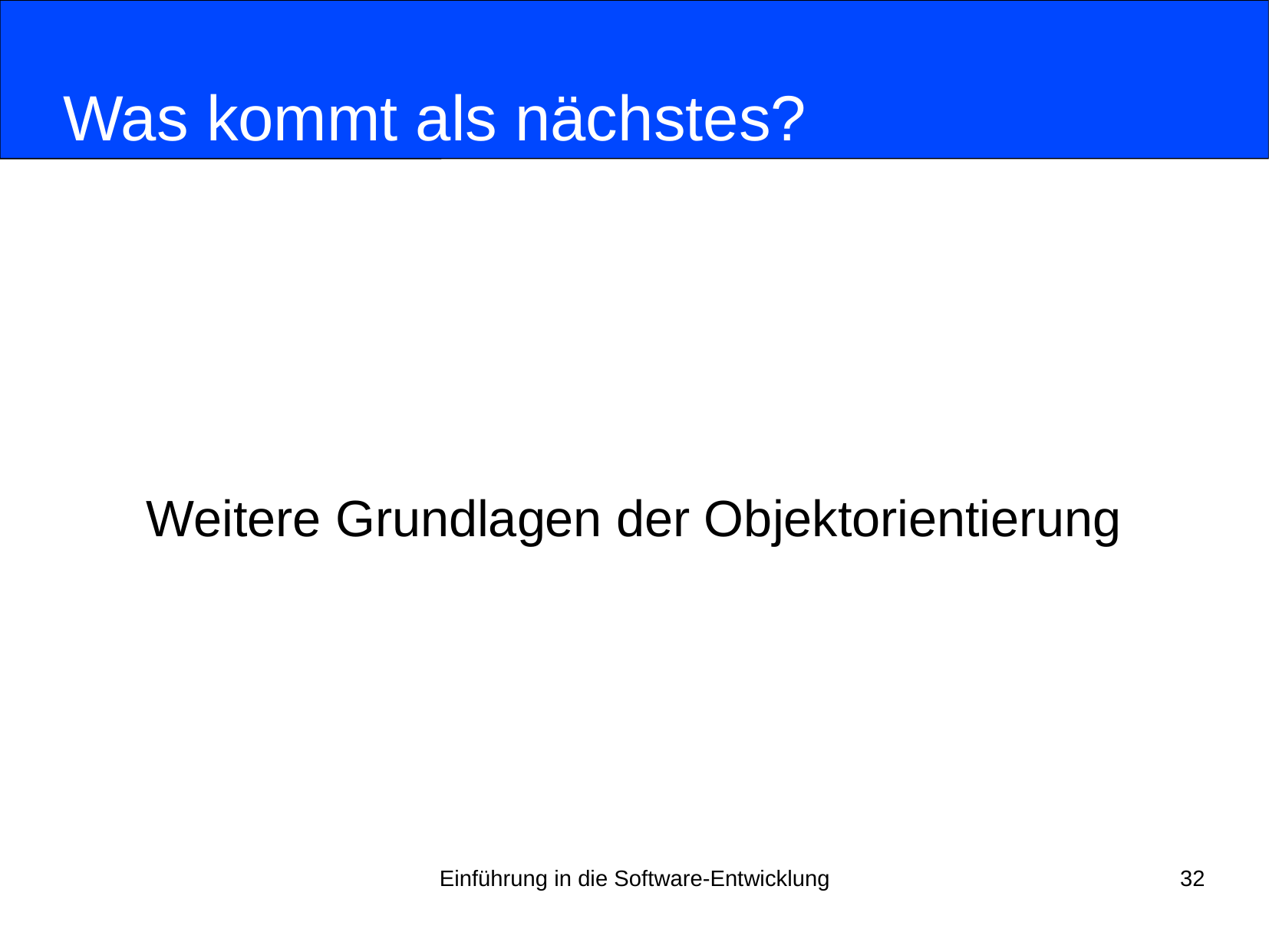

# Was kommt als nächstes?
Weitere Grundlagen der Objektorientierung
Einführung in die Software-Entwicklung
32